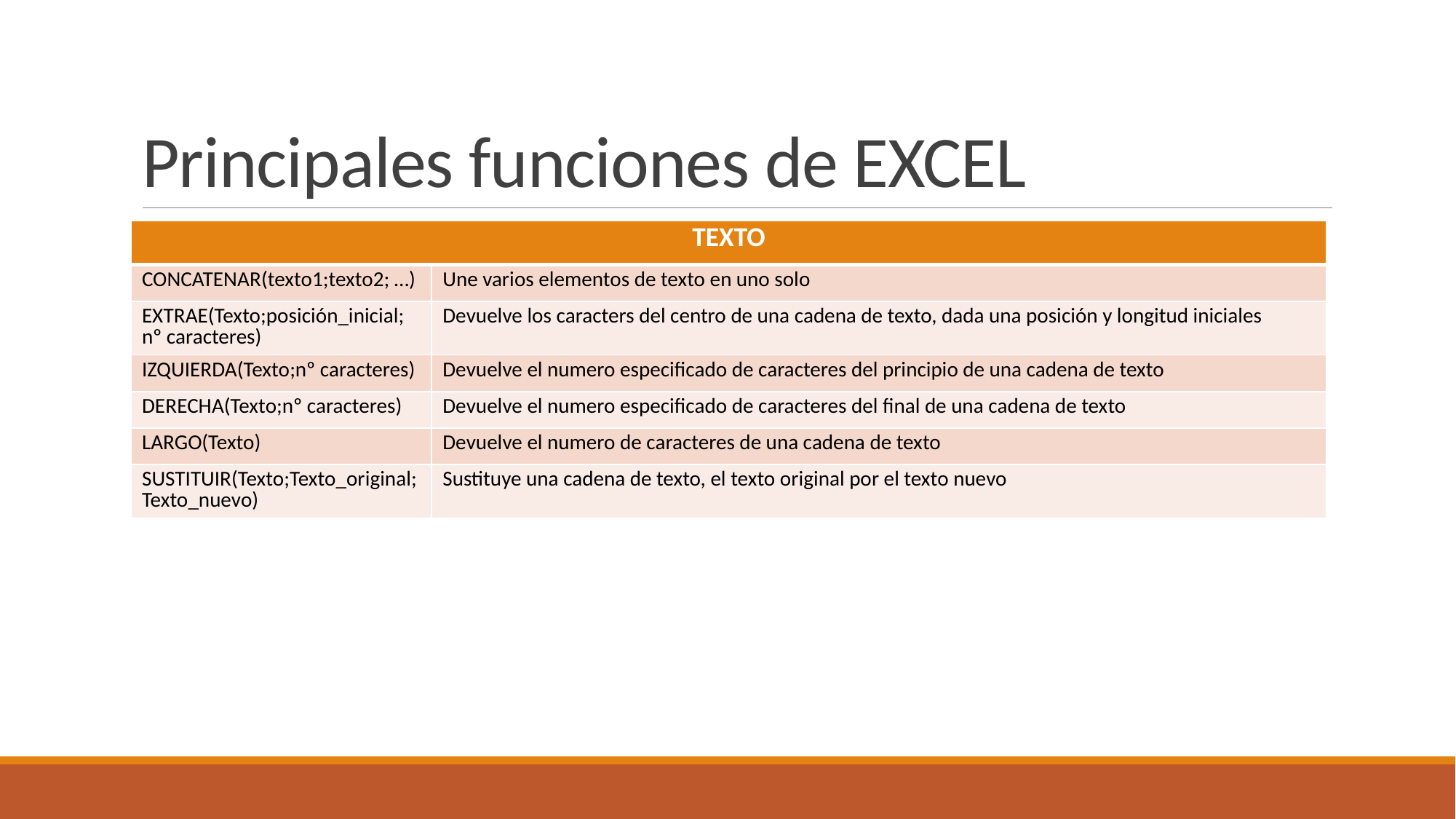

# Principales funciones de EXCEL
| TEXTO |  |
| --- | --- |
| CONCATENAR(texto1;texto2; …) | Une varios elementos de texto en uno solo |
| EXTRAE(Texto;posición\_inicial; nº caracteres) | Devuelve los caracters del centro de una cadena de texto, dada una posición y longitud iniciales |
| IZQUIERDA(Texto;nº caracteres) | Devuelve el numero especificado de caracteres del principio de una cadena de texto |
| DERECHA(Texto;nº caracteres) | Devuelve el numero especificado de caracteres del final de una cadena de texto |
| LARGO(Texto) | Devuelve el numero de caracteres de una cadena de texto |
| SUSTITUIR(Texto;Texto\_original;Texto\_nuevo) | Sustituye una cadena de texto, el texto original por el texto nuevo |